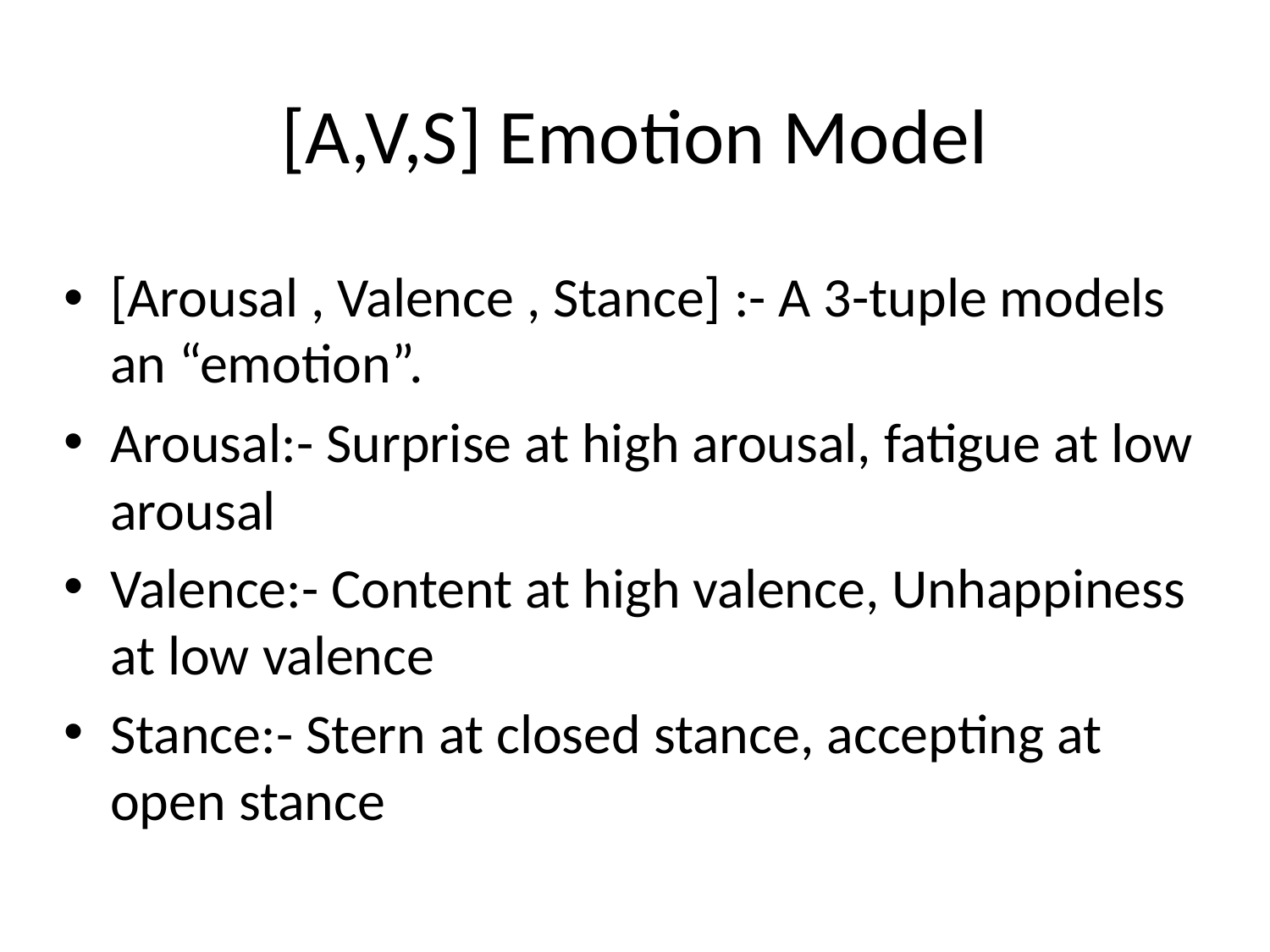

# [A,V,S] Emotion Model
[Arousal , Valence , Stance] :- A 3-tuple models an “emotion”.
Arousal:- Surprise at high arousal, fatigue at low arousal
Valence:- Content at high valence, Unhappiness at low valence
Stance:- Stern at closed stance, accepting at open stance